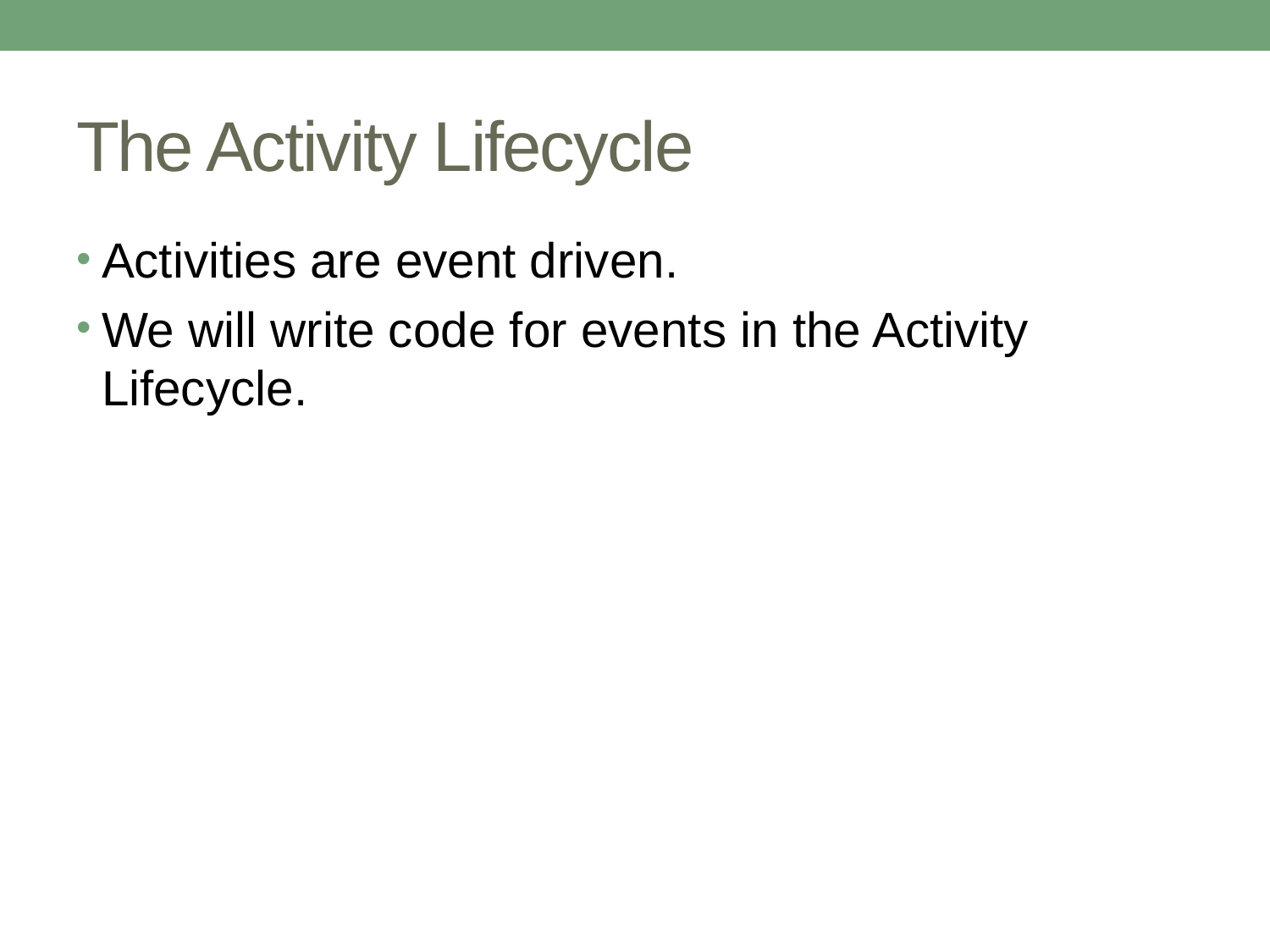

# The Activity Lifecycle
Activities are event driven.
We will write code for events in the Activity Lifecycle.